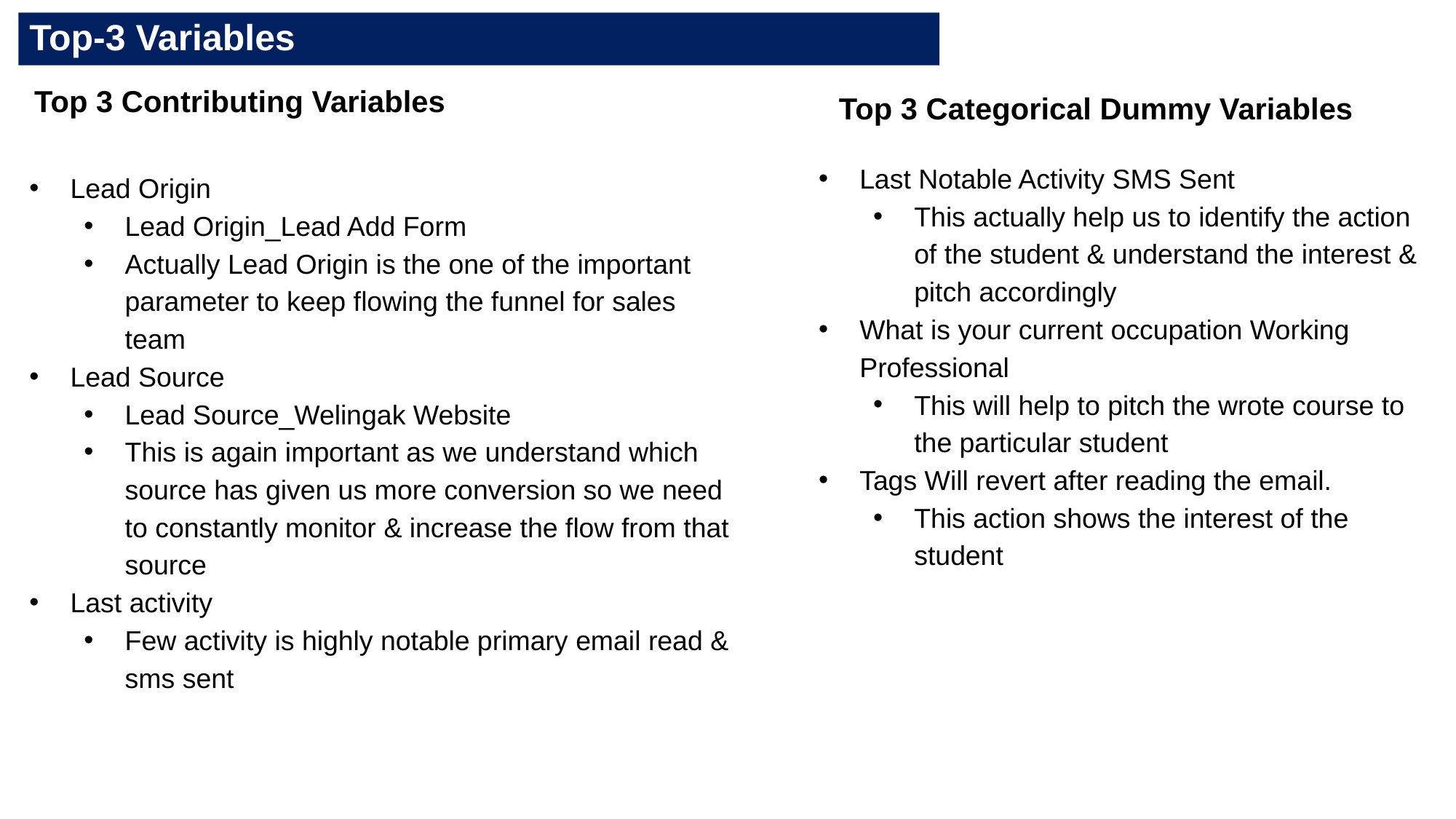

# Top-3 Variables
Top 3 Contributing Variables
Top 3 Categorical Dummy Variables
Last Notable Activity SMS Sent
This actually help us to identify the action of the student & understand the interest & pitch accordingly
What is your current occupation Working Professional
This will help to pitch the wrote course to the particular student
Tags Will revert after reading the email.
This action shows the interest of the student
Lead Origin
Lead Origin_Lead Add Form
Actually Lead Origin is the one of the important parameter to keep flowing the funnel for sales team
Lead Source
Lead Source_Welingak Website
This is again important as we understand which source has given us more conversion so we need to constantly monitor & increase the flow from that source
Last activity
Few activity is highly notable primary email read & sms sent